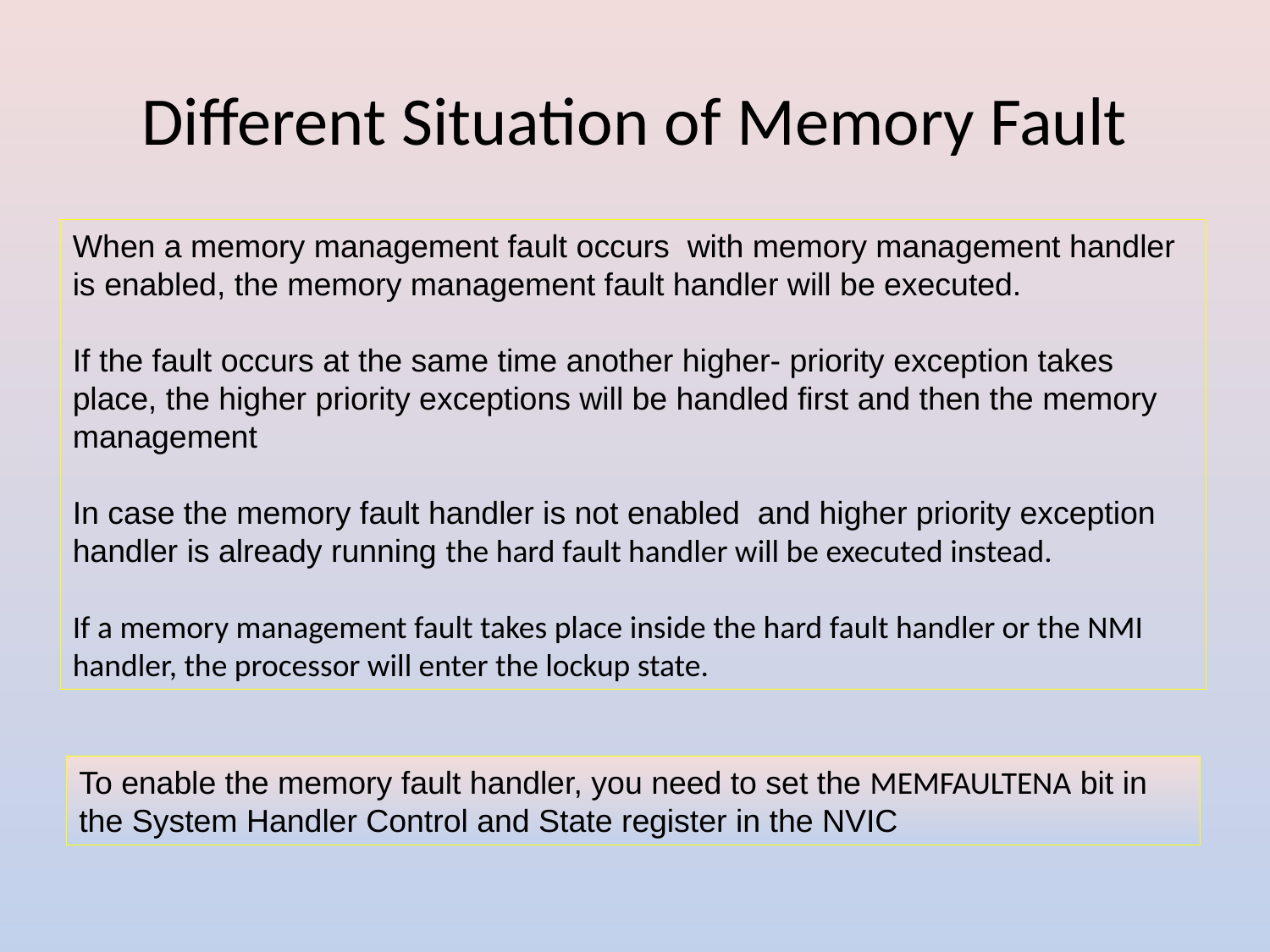

# Different Situation of Memory Fault
When a memory management fault occurs  with memory management handler is enabled, the memory management fault handler will be executed.

If the fault occurs at the same time another higher- priority exception takes place, the higher priority exceptions will be handled first and then the memory management

In case the memory fault handler is not enabled  and higher priority exception handler is already running the hard fault handler will be executed instead.

If a memory management fault takes place inside the hard fault handler or the NMI
handler, the processor will enter the lockup state.
To enable the memory fault handler, you need to set the MEMFAULTENA bit in the System Handler Control and State register in the NVIC